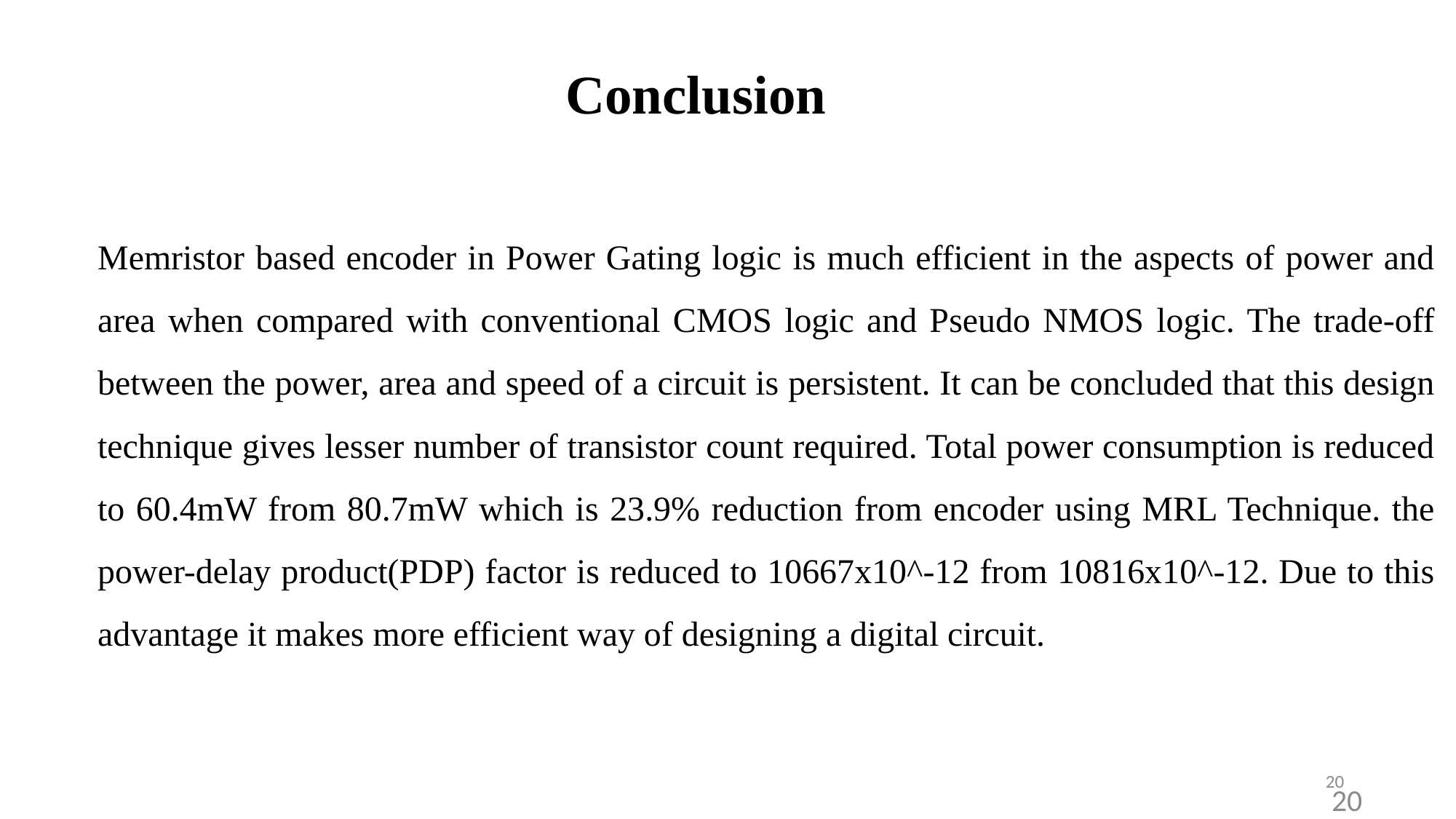

Conclusion
Memristor based encoder in Power Gating logic is much efficient in the aspects of power and area when compared with conventional CMOS logic and Pseudo NMOS logic. The trade-off between the power, area and speed of a circuit is persistent. It can be concluded that this design technique gives lesser number of transistor count required. Total power consumption is reduced to 60.4mW from 80.7mW which is 23.9% reduction from encoder using MRL Technique. the power-delay product(PDP) factor is reduced to 10667x10^-12 from 10816x10^-12. Due to this advantage it makes more efficient way of designing a digital circuit.
20
20